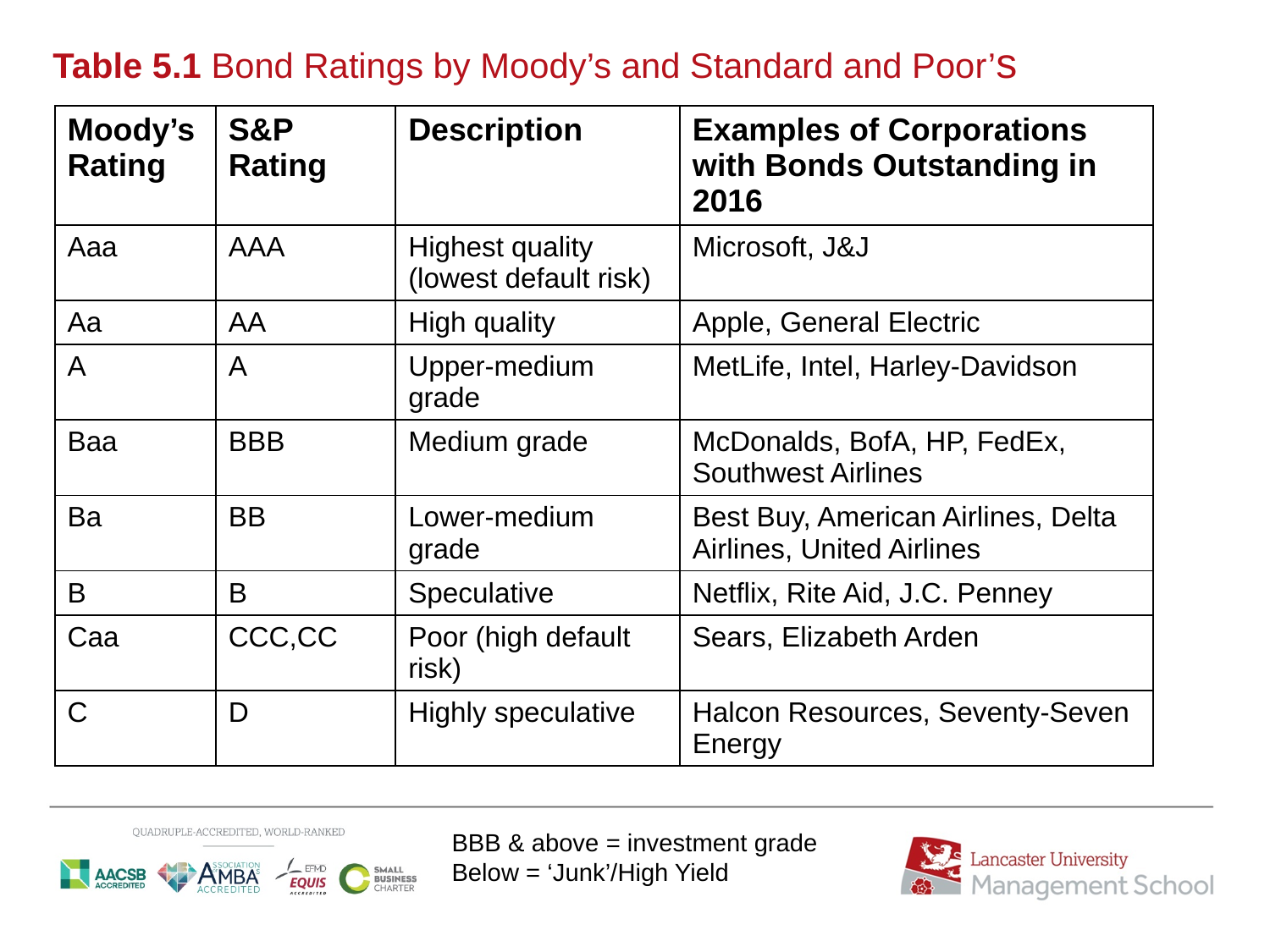

# Table 5.1 Bond Ratings by Moody’s and Standard and Poor’s
| Moody’s Rating | S&P Rating | Description | Examples of Corporations with Bonds Outstanding in 2016 |
| --- | --- | --- | --- |
| Aaa | AAA | Highest quality (lowest default risk) | Microsoft, J&J |
| Aa | AA | High quality | Apple, General Electric |
| A | A | Upper-medium grade | MetLife, Intel, Harley-Davidson |
| Baa | BBB | Medium grade | McDonalds, BofA, HP, FedEx, Southwest Airlines |
| Ba | BB | Lower-medium grade | Best Buy, American Airlines, Delta Airlines, United Airlines |
| B | B | Speculative | Netflix, Rite Aid, J.C. Penney |
| Caa | CCC,CC | Poor (high default risk) | Sears, Elizabeth Arden |
| C | D | Highly speculative | Halcon Resources, Seventy-Seven Energy |
BBB & above = investment grade
Below = ‘Junk’/High Yield